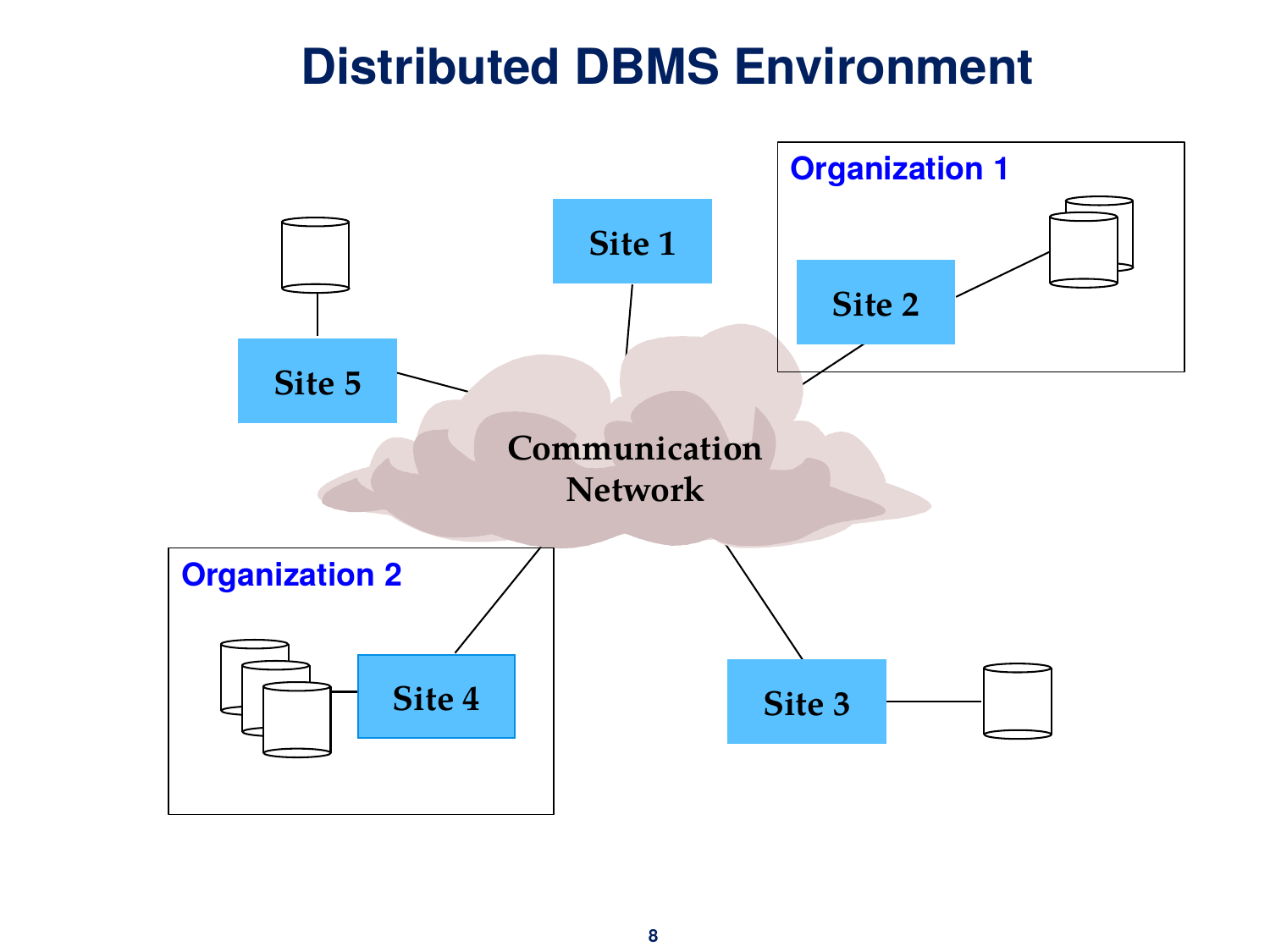

# Distributed DBMS Environment
Organization 1

Site 1

Site 2

Site 5

Communication
Network
Organization 2

Site 4
Site 3